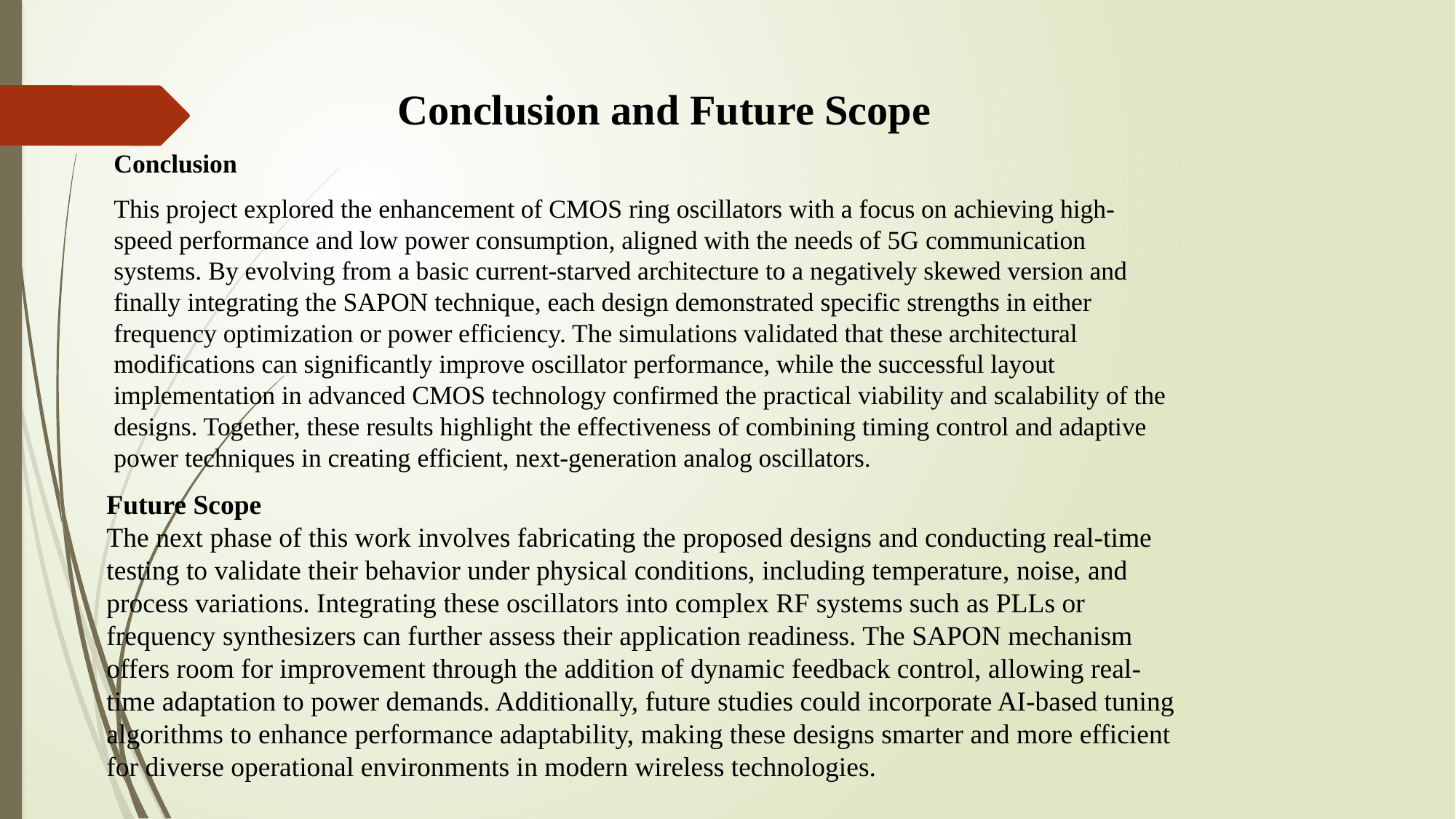

# Conclusion and Future Scope
Conclusion
This project explored the enhancement of CMOS ring oscillators with a focus on achieving high- speed performance and low power consumption, aligned with the needs of 5G communication systems. By evolving from a basic current-starved architecture to a negatively skewed version and finally integrating the SAPON technique, each design demonstrated specific strengths in either frequency optimization or power efficiency. The simulations validated that these architectural modifications can significantly improve oscillator performance, while the successful layout implementation in advanced CMOS technology confirmed the practical viability and scalability of the designs. Together, these results highlight the effectiveness of combining timing control and adaptive power techniques in creating efficient, next-generation analog oscillators.
Future Scope
The next phase of this work involves fabricating the proposed designs and conducting real-time testing to validate their behavior under physical conditions, including temperature, noise, and process variations. Integrating these oscillators into complex RF systems such as PLLs or frequency synthesizers can further assess their application readiness. The SAPON mechanism offers room for improvement through the addition of dynamic feedback control, allowing real- time adaptation to power demands. Additionally, future studies could incorporate AI-based tuning algorithms to enhance performance adaptability, making these designs smarter and more efficient for diverse operational environments in modern wireless technologies.